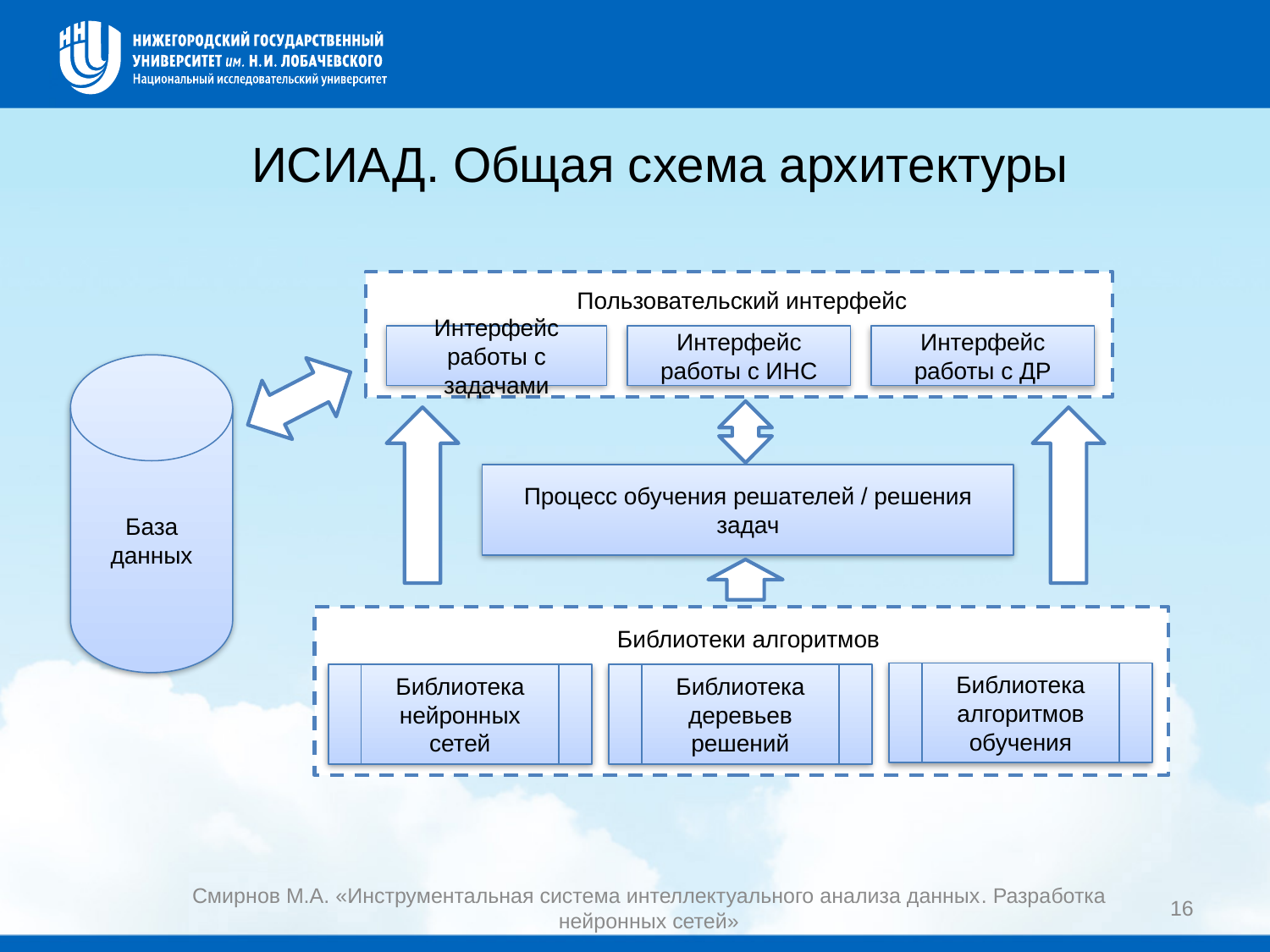

ИСИАД. Общая схема архитектуры

Интерфейс работы с задачами
Интерфейс работы с ИНС
Интерфейс работы с ДР
Пользовательский интерфейс
База данных

Процесс обучения решателей / решения задач

Библиотека алгоритмов обучения
Библиотека нейронных сетей
Библиотека деревьев решений
Библиотеки алгоритмов
Смирнов М.А. «Инструментальная система интеллектуального анализа данных. Разработка нейронных сетей»
16